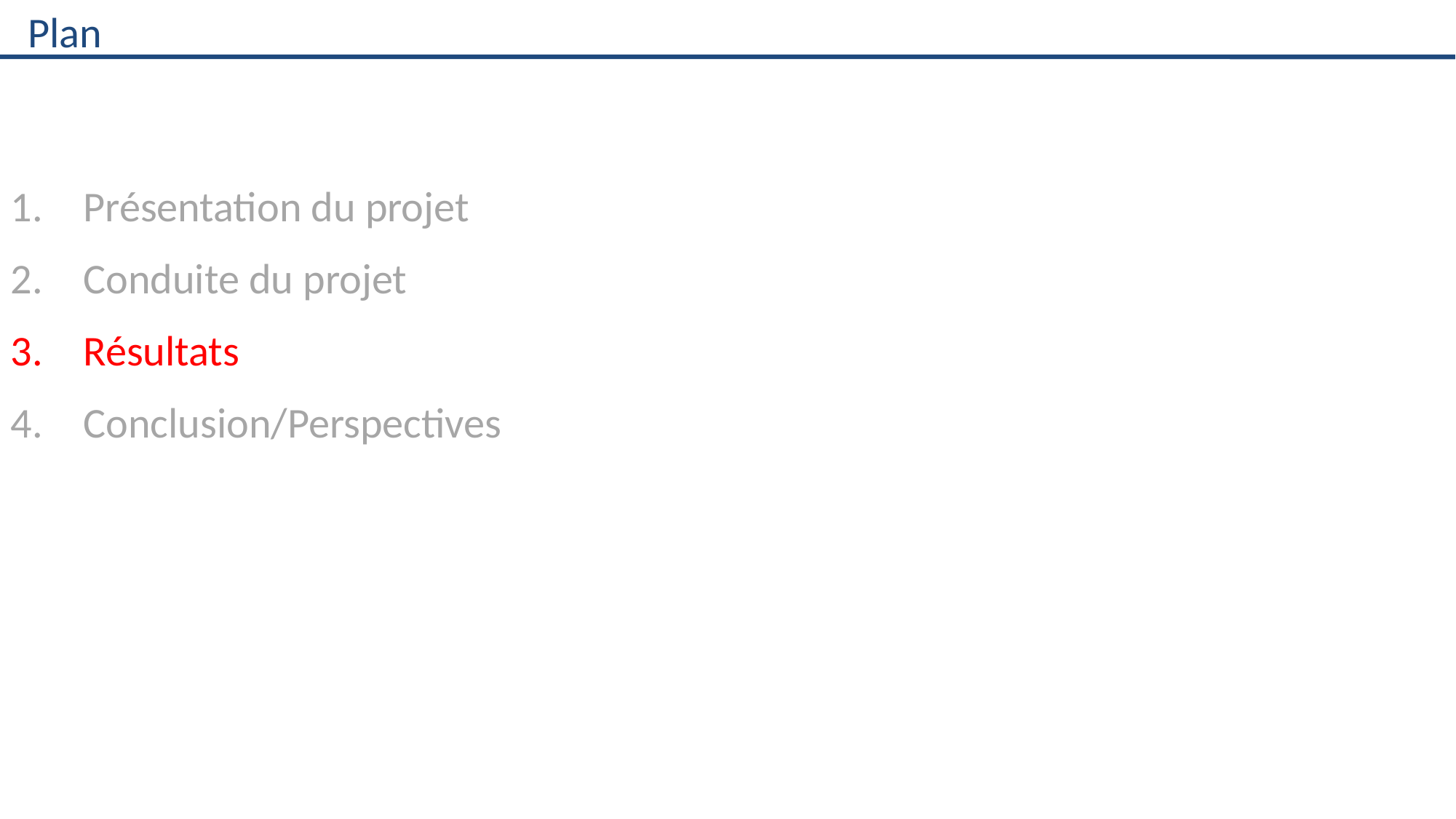

Plan

Présentation du projet
Conduite du projet
Résultats
Conclusion/Perspectives